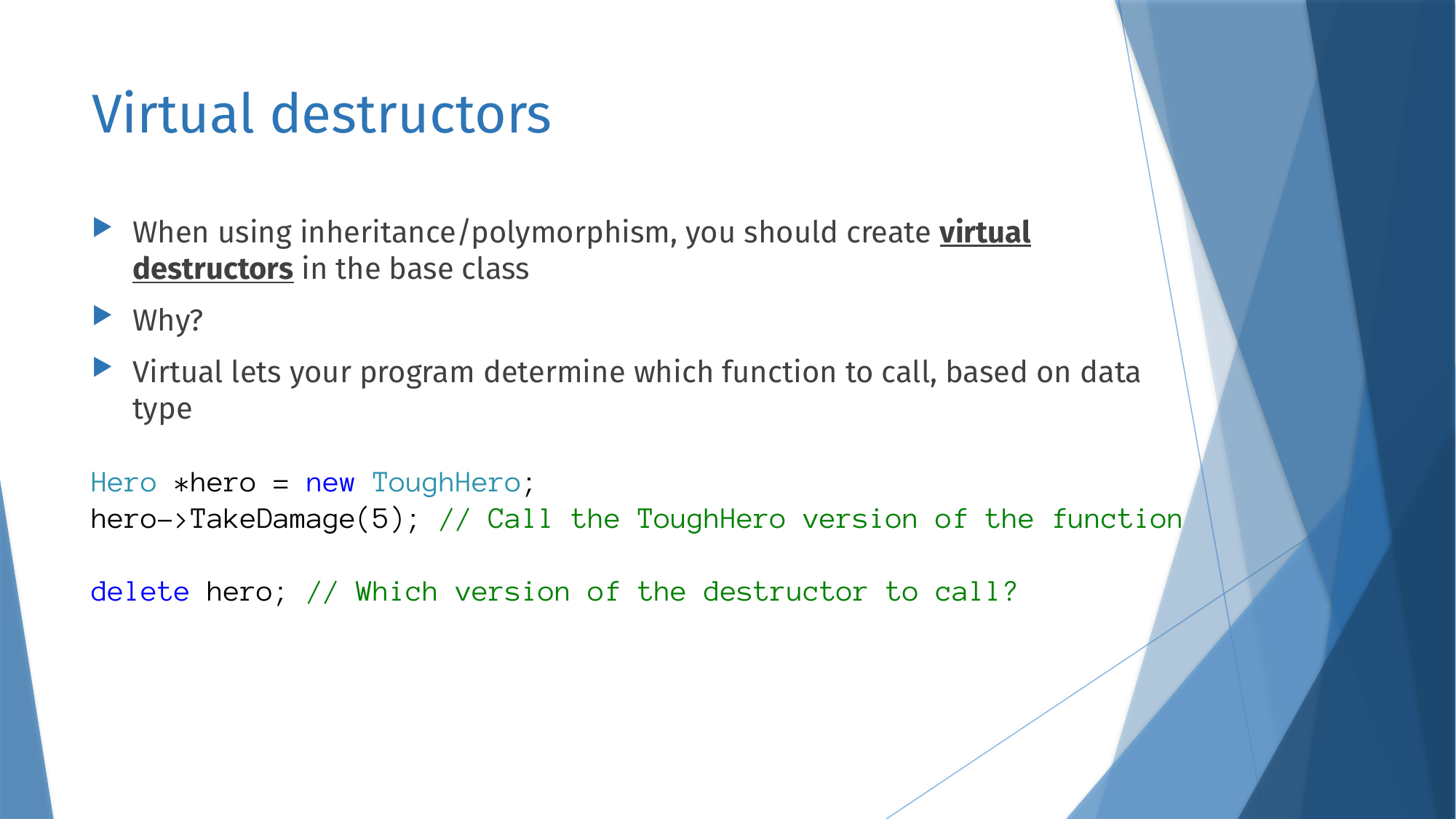

# Virtual destructors
When using inheritance/polymorphism, you should create virtual destructors in the base class
Why?
Virtual lets your program determine which function to call, based on data type

Hero *hero = new ToughHero;
hero->TakeDamage(5); // Call the ToughHero version of the function

delete hero; // Which version of the destructor to call?